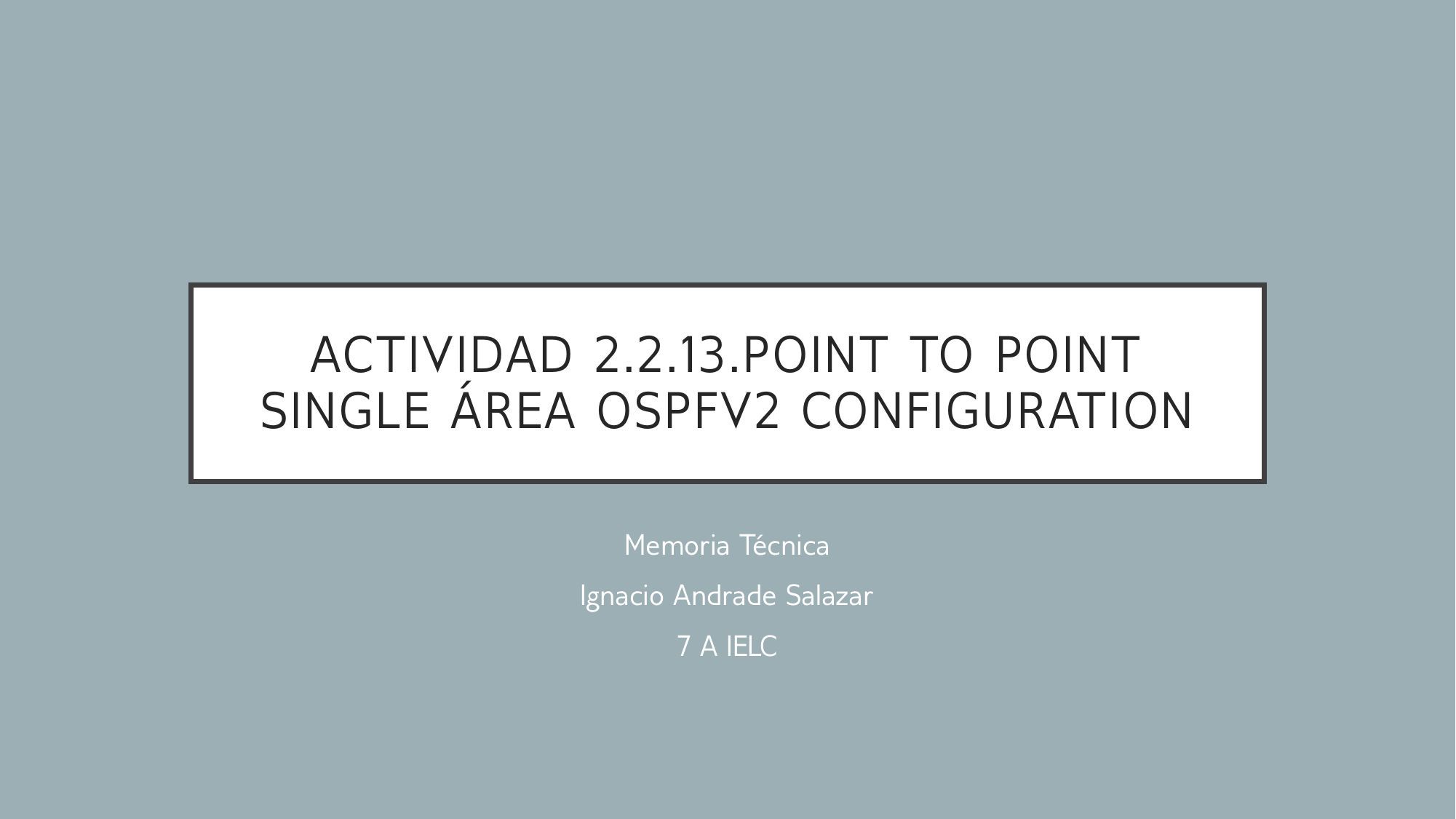

# Actividad 2.2.13.Point to point single área ospfV2 configuration
Memoria Técnica
Ignacio Andrade Salazar
7 A IELC